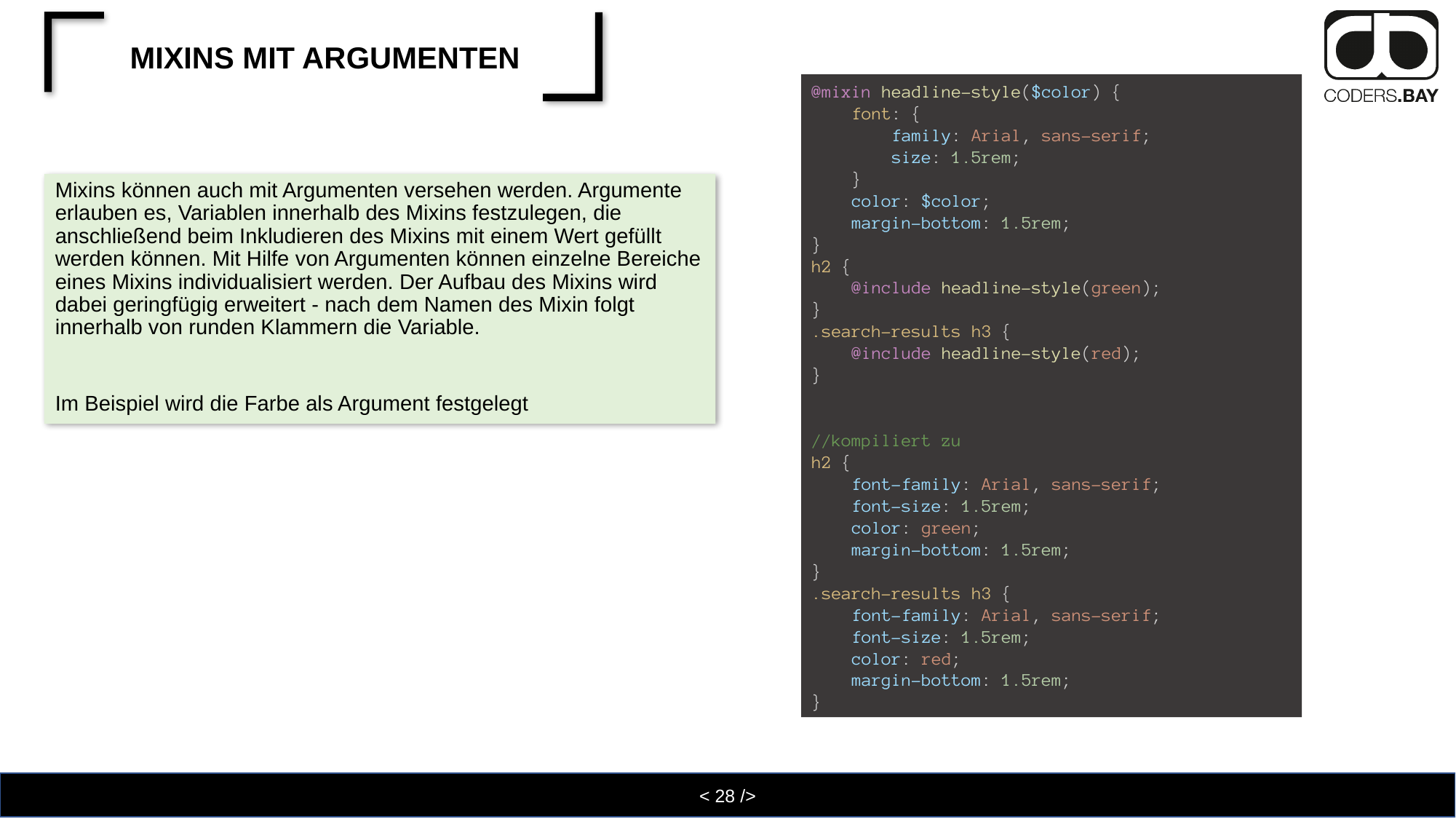

# Mixins mit Argumenten
@mixin headline-style($color) {
    font: {
        family: Arial, sans-serif;
        size: 1.5rem;
    }
    color: $color;
    margin-bottom: 1.5rem;
}
h2 {
    @include headline-style(green);
}
.search-results h3 {
    @include headline-style(red);
}

//kompiliert zu
h2 {
    font-family: Arial, sans-serif;
    font-size: 1.5rem;
    color: green;
    margin-bottom: 1.5rem;
}
.search-results h3 {
    font-family: Arial, sans-serif;
    font-size: 1.5rem;
    color: red;
    margin-bottom: 1.5rem;
}
Mixins können auch mit Argumenten versehen werden. Argumente erlauben es, Variablen innerhalb des Mixins festzulegen, die anschließend beim Inkludieren des Mixins mit einem Wert gefüllt werden können. Mit Hilfe von Argumenten können einzelne Bereiche eines Mixins individualisiert werden. Der Aufbau des Mixins wird dabei geringfügig erweitert - nach dem Namen des Mixin folgt innerhalb von runden Klammern die Variable.

Im Beispiel wird die Farbe als Argument festgelegt